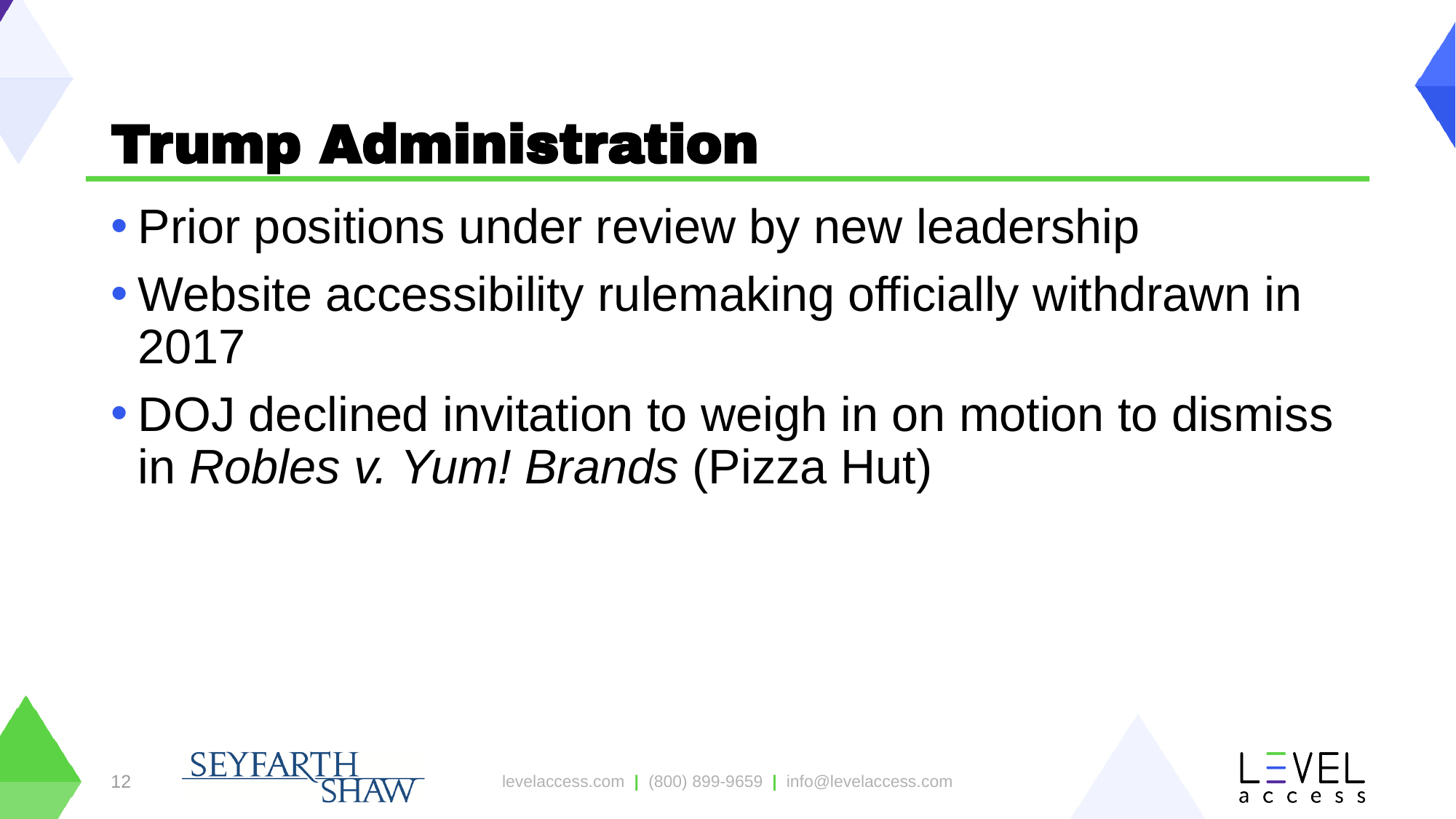

# Trump Administration

Prior positions under review by new leadership
Website accessibility rulemaking officially withdrawn in 2017
DOJ declined invitation to weigh in on motion to dismiss in Robles v. Yum! Brands (Pizza Hut)

12
levelaccess.com  |  (800) 899-9659  |  info@levelaccess.com